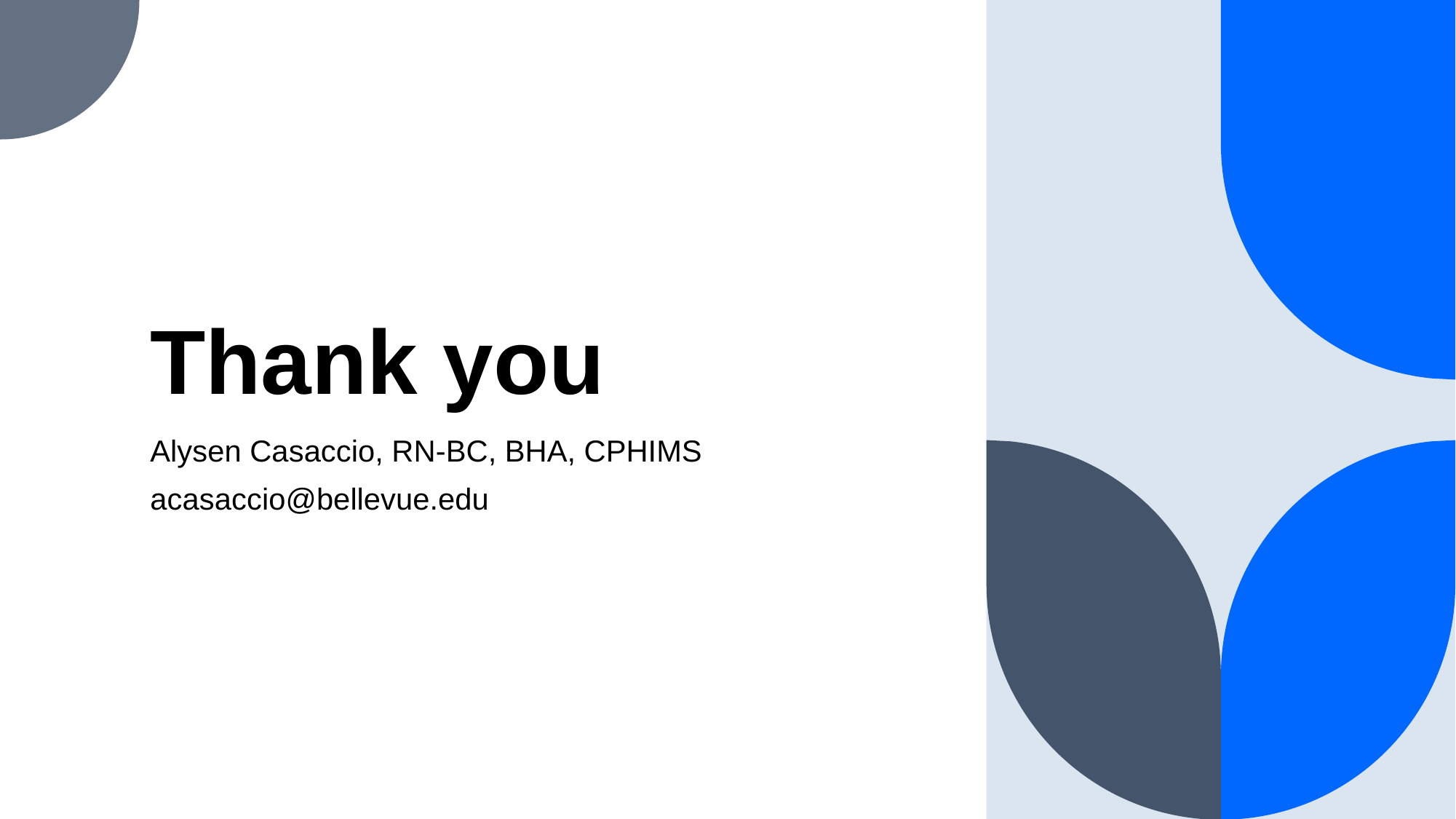

# Thank you
Alysen Casaccio, RN-BC, BHA, CPHIMS
acasaccio@bellevue.edu